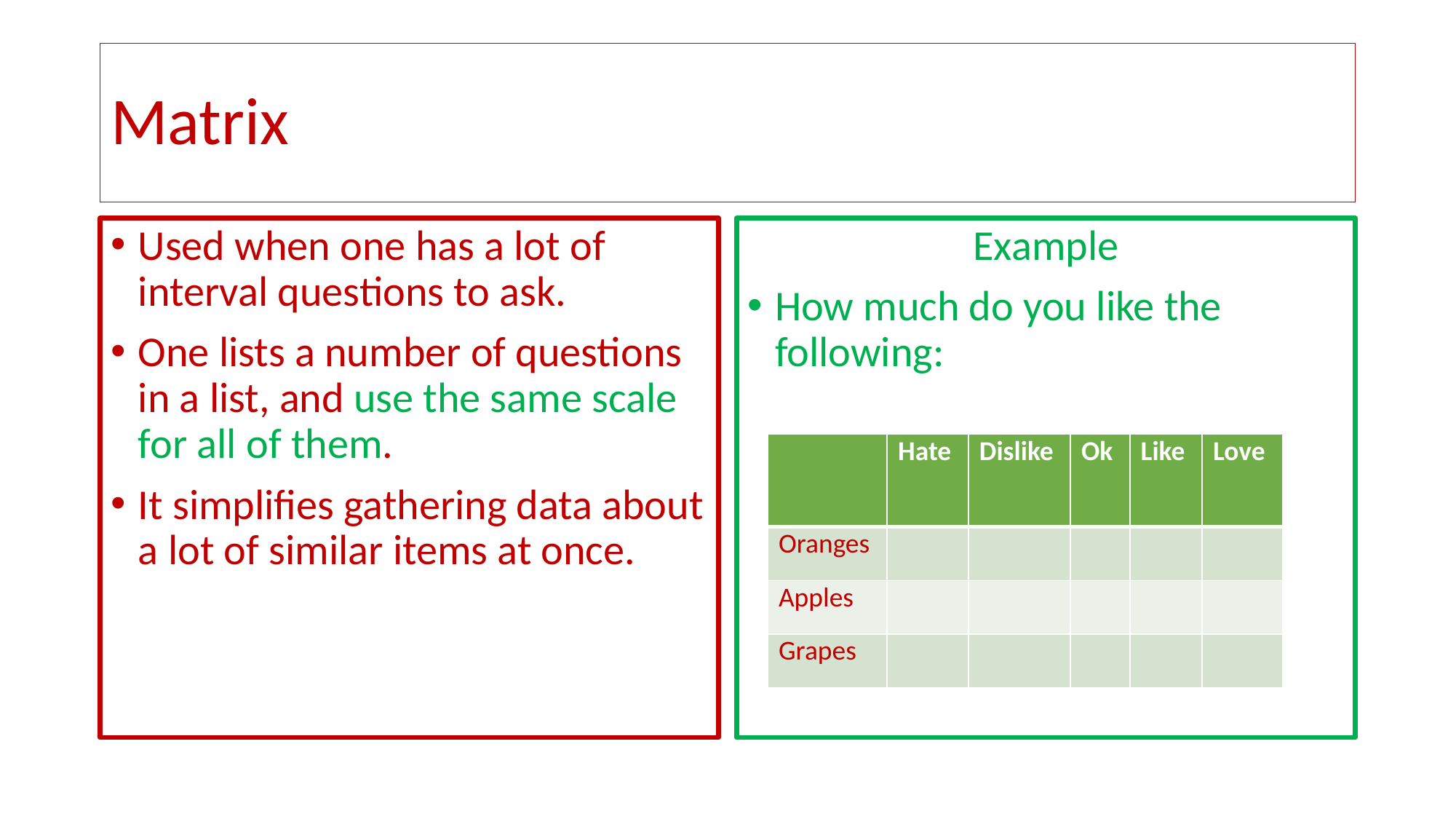

# Matrix
Used when one has a lot of interval questions to ask.
One lists a number of questions in a list, and use the same scale for all of them.
It simplifies gathering data about a lot of similar items at once.
Example
How much do you like the following:

|  | Hate | Dislike | Ok | Like | Love |
| --- | --- | --- | --- | --- | --- |
| Oranges |  |  |  |  |  |
| Apples |  |  |  |  |  |
| Grapes |  |  |  |  |  |